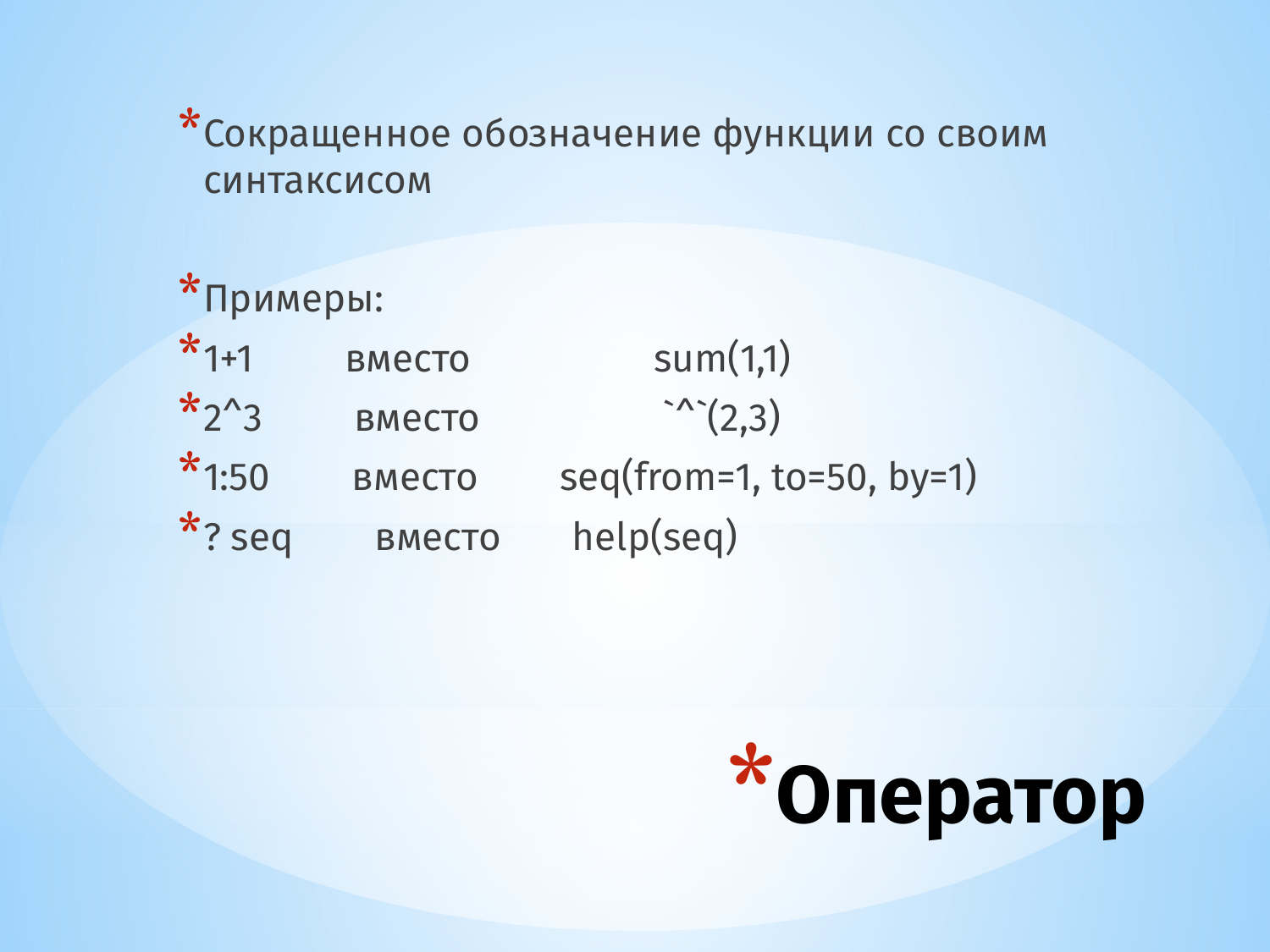

Сокращенное обозначение функции со своим синтаксисом

Примеры:
1+1         вместо                  sum(1,1)
2^3         вместо                  `^`(2,3)
1:50        вместо        seq(from=1, to=50, by=1)
? seq        вместо       help(seq)

# Оператор